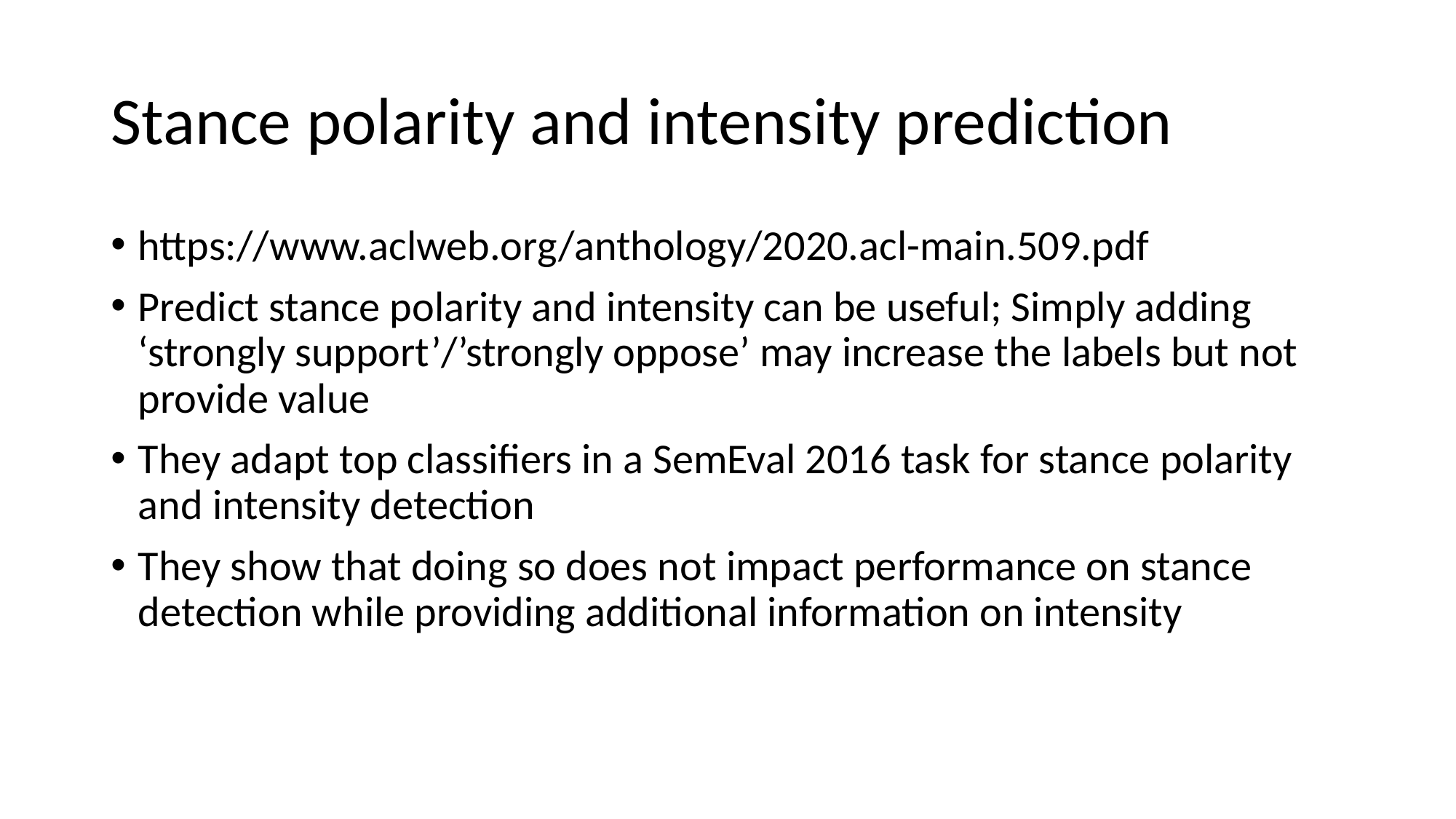

# Stance polarity and intensity prediction
https://www.aclweb.org/anthology/2020.acl-main.509.pdf
Predict stance polarity and intensity can be useful; Simply adding ‘strongly support’/’strongly oppose’ may increase the labels but not provide value
They adapt top classifiers in a SemEval 2016 task for stance polarity and intensity detection
They show that doing so does not impact performance on stance detection while providing additional information on intensity